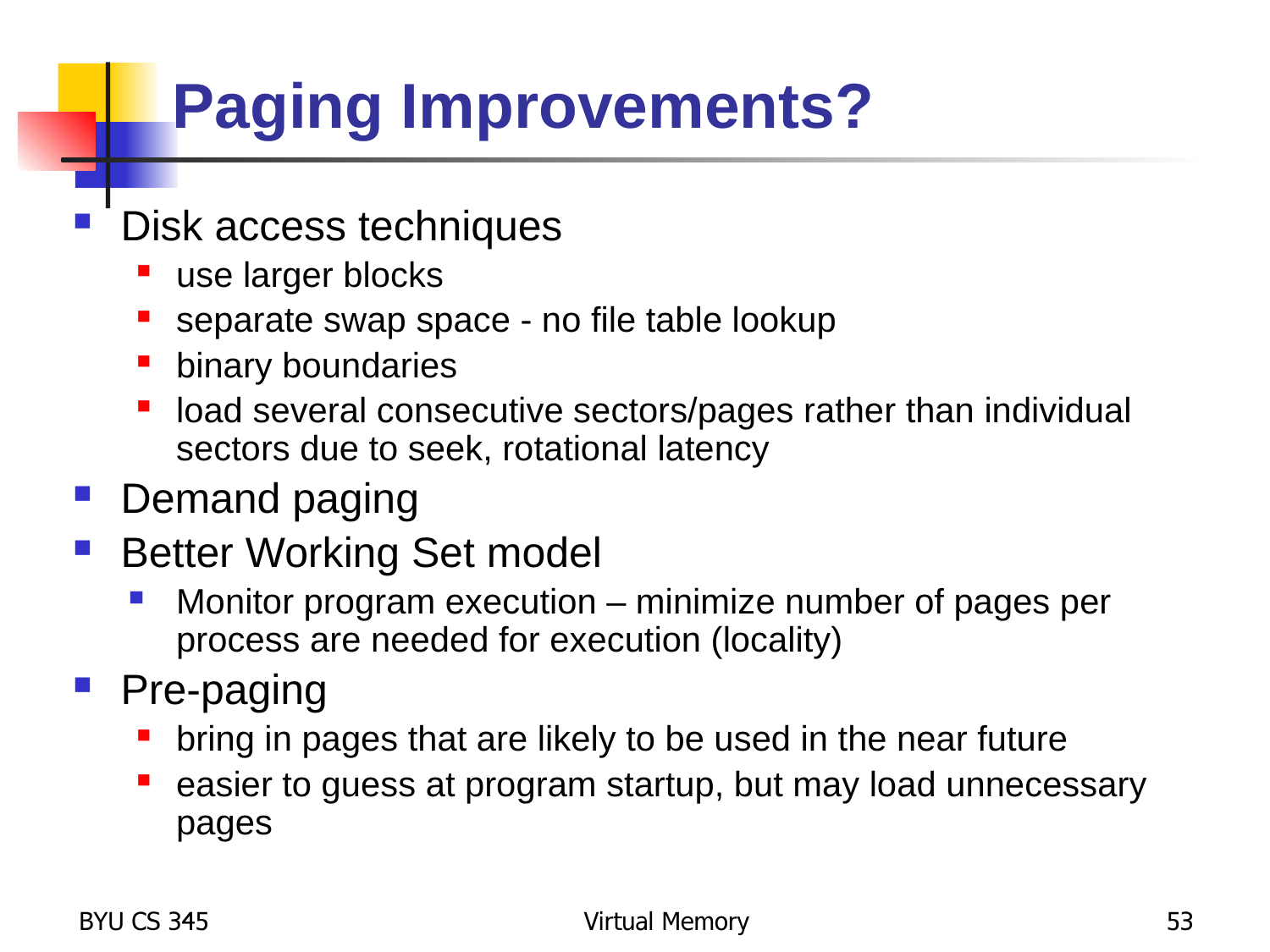

# Paging Improvements?
Disk access techniques
use larger blocks
separate swap space - no file table lookup
binary boundaries
load several consecutive sectors/pages rather than individual sectors due to seek, rotational latency
Demand paging
Better Working Set model
Monitor program execution – minimize number of pages per process are needed for execution (locality)
Pre-paging
bring in pages that are likely to be used in the near future
easier to guess at program startup, but may load unnecessary pages
BYU CS 345
Virtual Memory
53